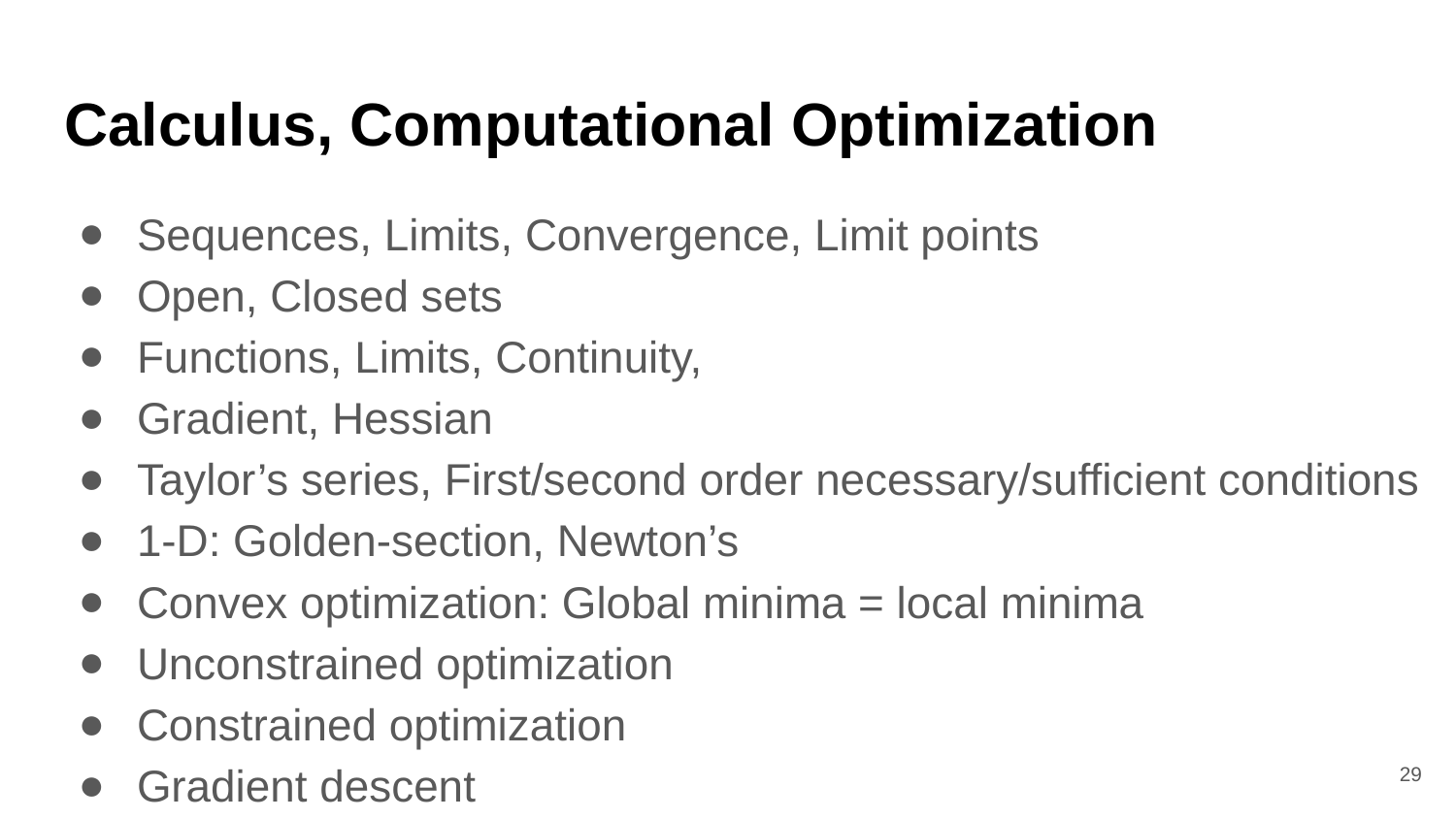

# Calculus, Computational Optimization
Sequences, Limits, Convergence, Limit points
Open, Closed sets
Functions, Limits, Continuity,
Gradient, Hessian
Taylor’s series, First/second order necessary/sufficient conditions
1-D: Golden-section, Newton’s
Convex optimization: Global minima = local minima
Unconstrained optimization
Constrained optimization
Gradient descent
29